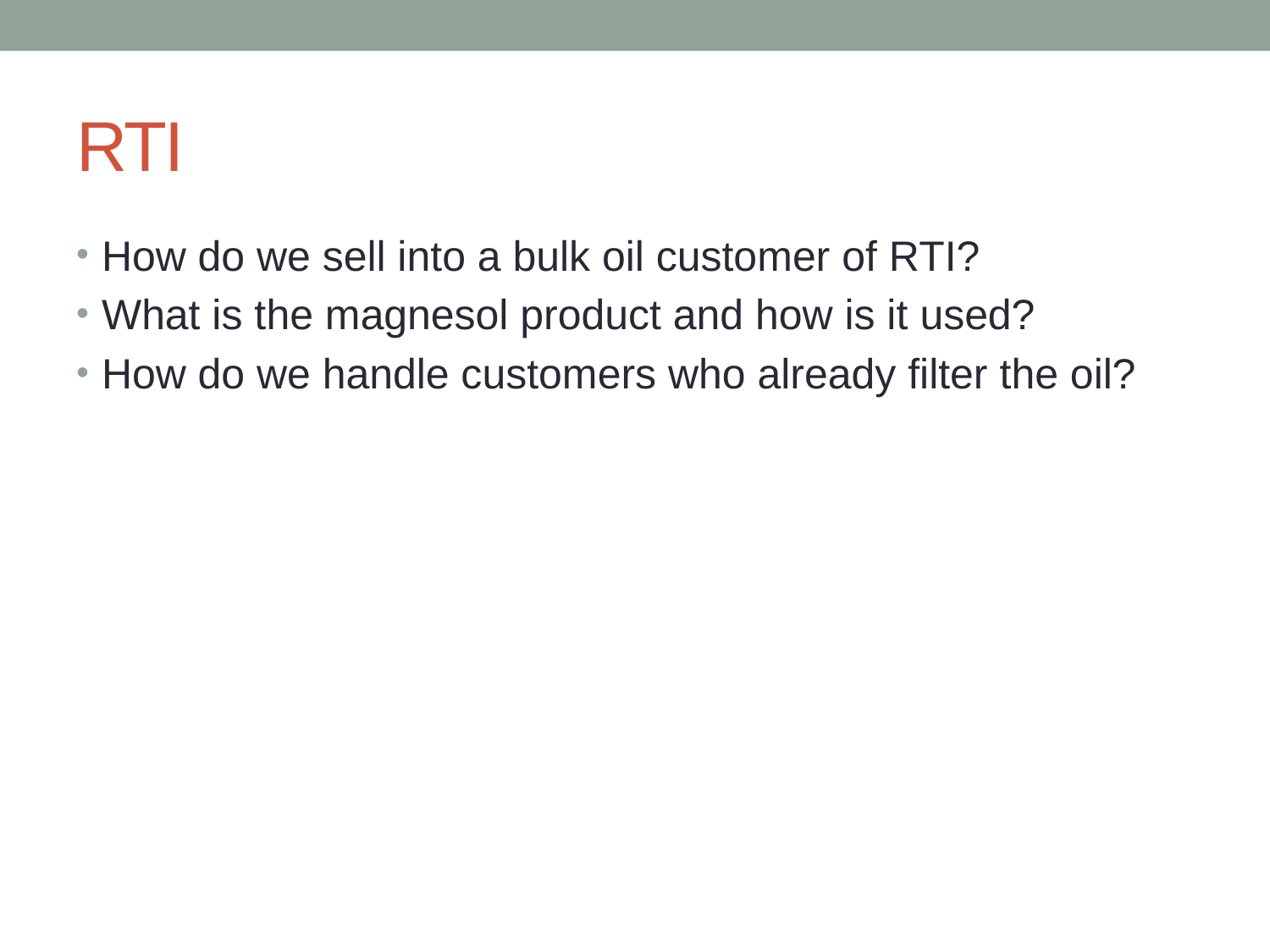

# RTI
How do we sell into a bulk oil customer of RTI?
What is the magnesol product and how is it used?
How do we handle customers who already filter the oil?